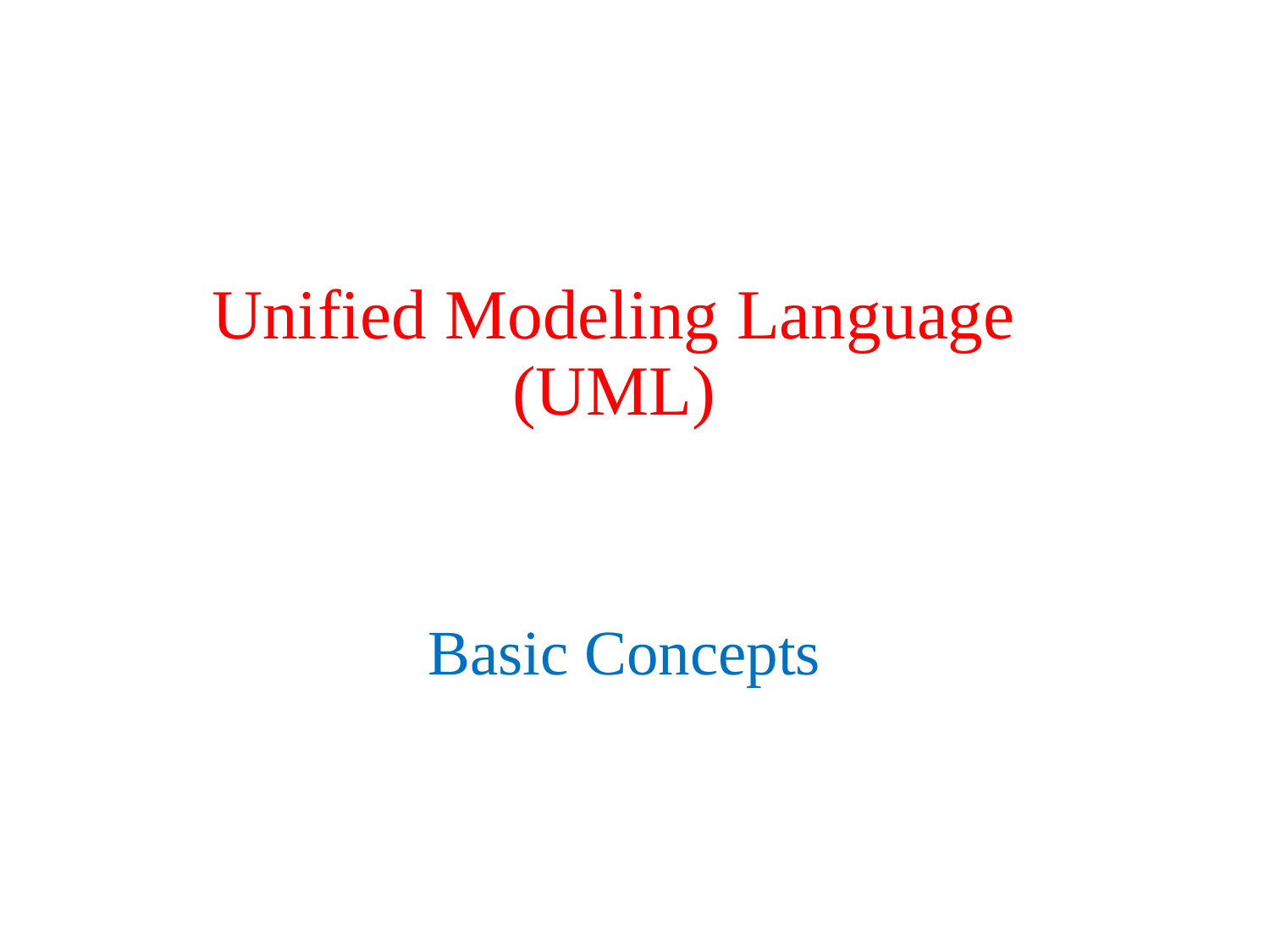

# Unified Modeling Language (UML)

Basic Concepts